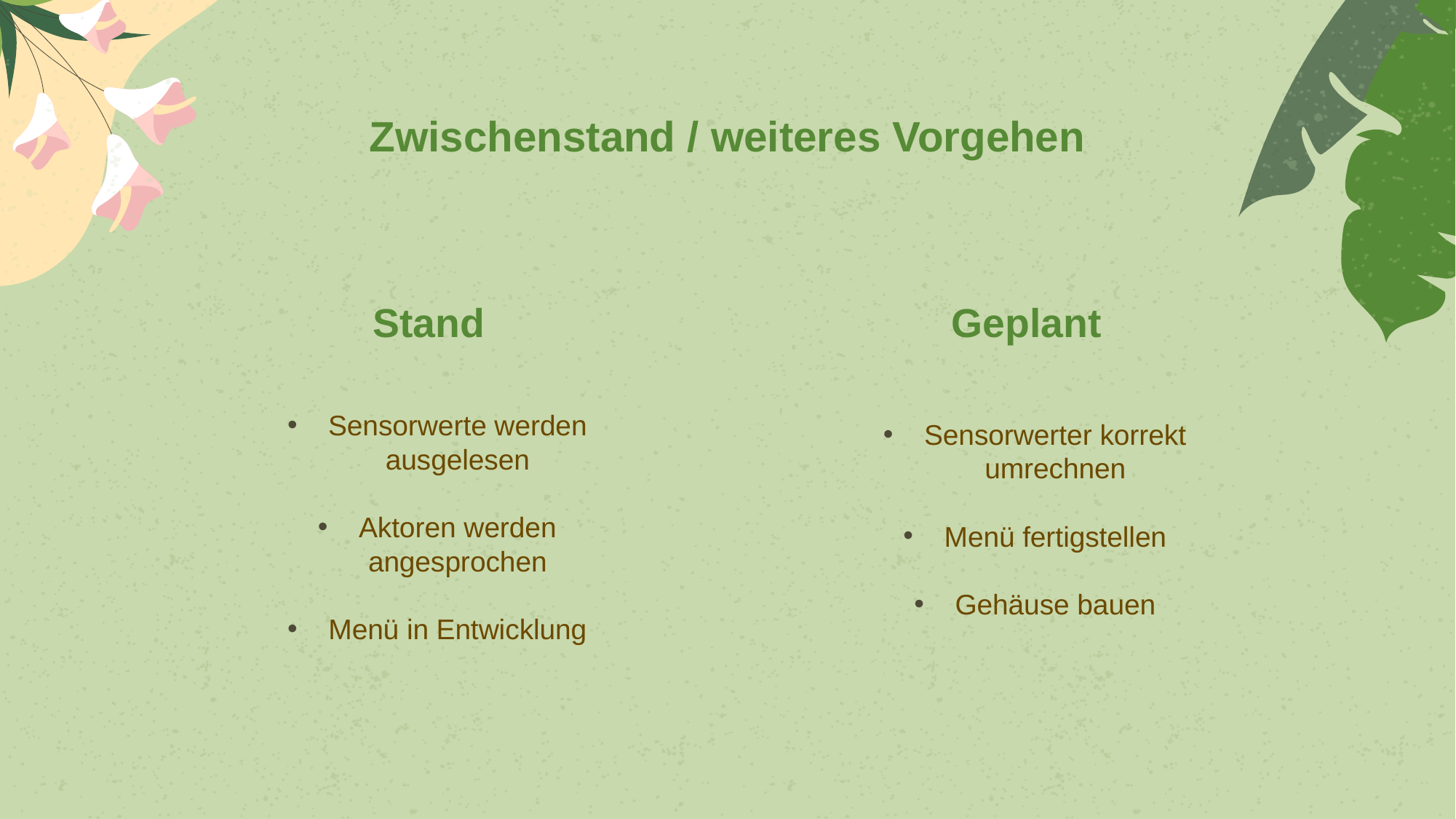

Zwischenstand / weiteres Vorgehen
# Stand
Geplant
Sensorwerte werden ausgelesen

Aktoren werden angesprochen

Menü in Entwicklung

Sensorwerter korrekt umrechnen

Menü fertigstellen

Gehäuse bauen